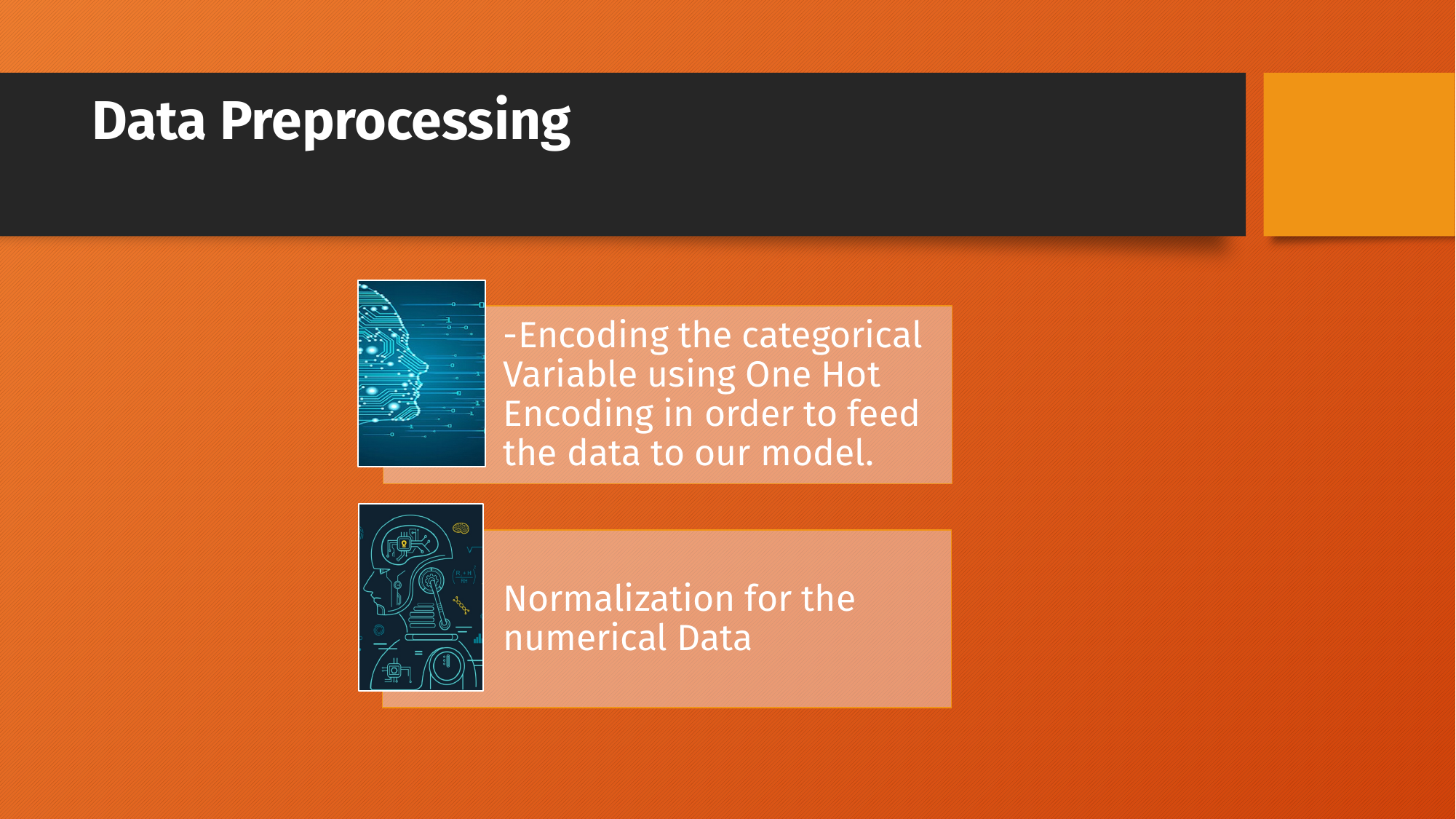

# Data Preprocessing
-Encoding the categorical Variable using One Hot Encoding in order to feed the data to our model.
Normalization for the numerical Data